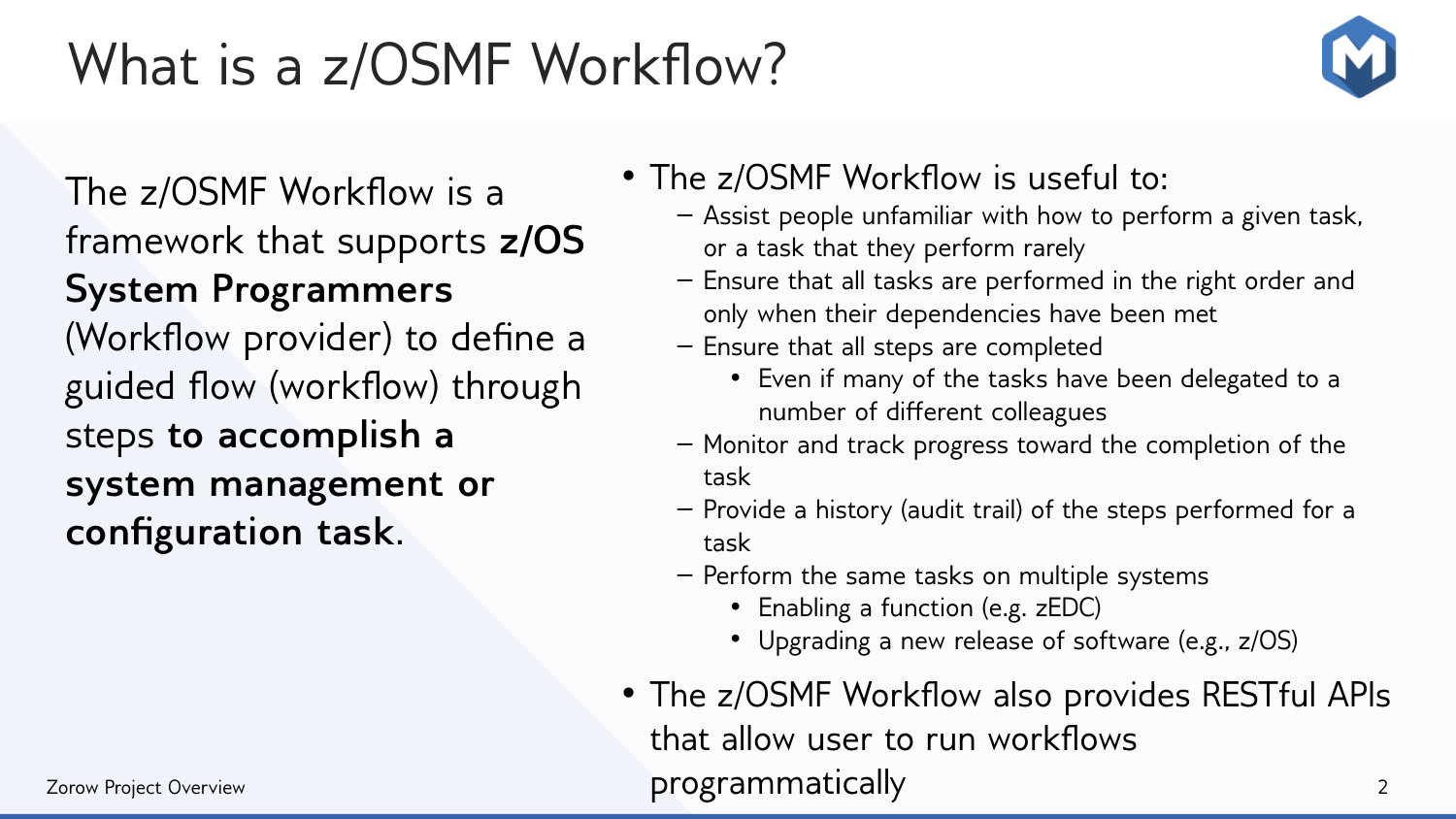

# What is a z/OSMF Workflow?
The z/OSMF Workflow is a framework that supports z/OS System Programmers (Workflow provider) to define a guided flow (workflow) through steps to accomplish a system management or configuration task.

The z/OSMF Workflow is useful to:
Assist people unfamiliar with how to perform a given task, or a task that they perform rarely
Ensure that all tasks are performed in the right order and only when their dependencies have been met
Ensure that all steps are completed
Even if many of the tasks have been delegated to a number of different colleagues
Monitor and track progress toward the completion of the task
Provide a history (audit trail) of the steps performed for a task
Perform the same tasks on multiple systems
Enabling a function (e.g. zEDC)
Upgrading a new release of software (e.g., z/OS)
The z/OSMF Workflow also provides RESTful APIs that allow user to run workflows programmatically
Zorow Project Overview
2